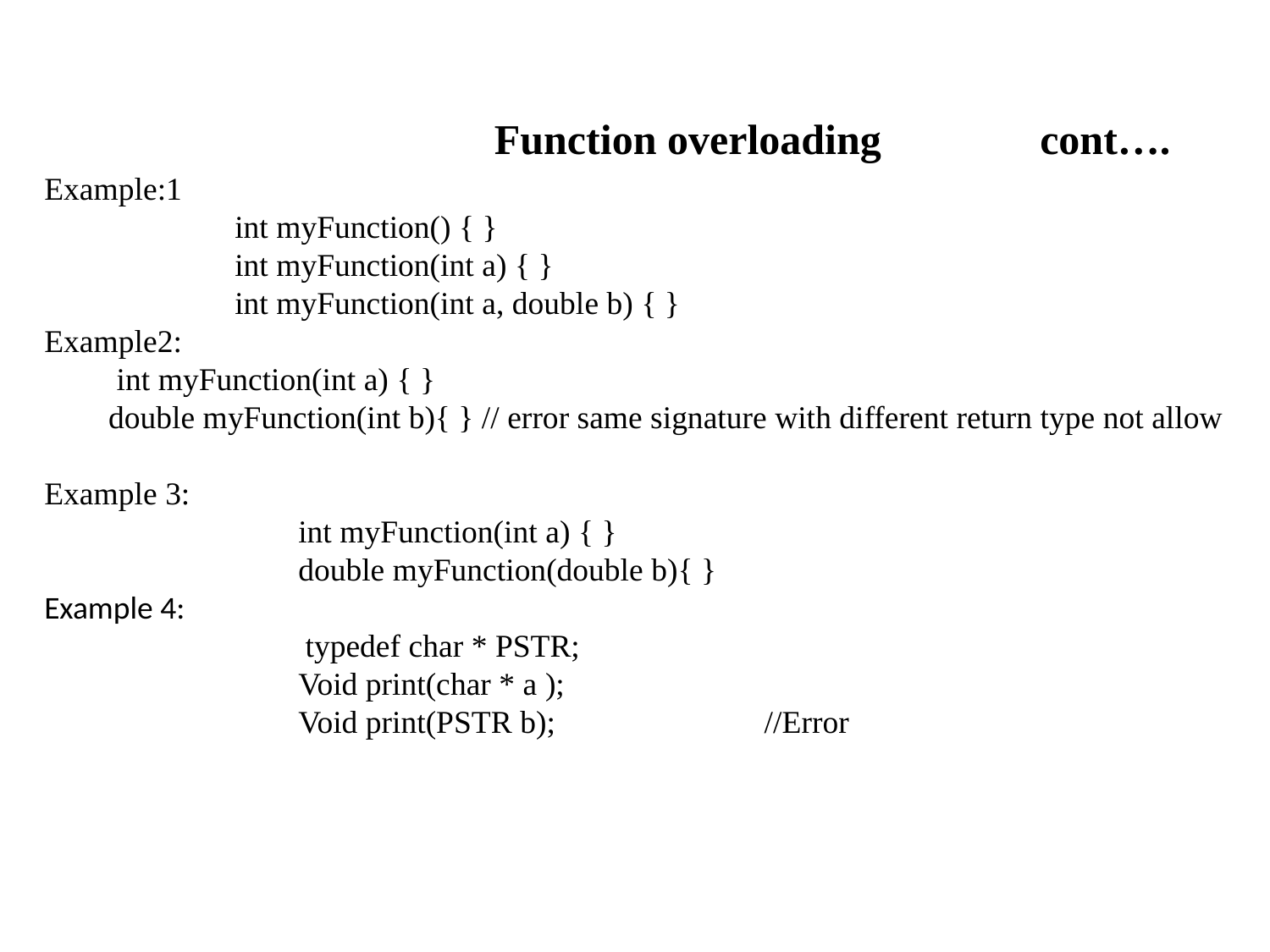

#
Function overloading               cont….

Example:1
int myFunction() { }
int myFunction(int a) { }
int myFunction(int a, double b) { }
Example2:
         int myFunction(int a) { }
        double myFunction(int b){ } // error same signature with different return type not allow

Example 3:
int myFunction(int a) { }
double myFunction(double b){ }
Example 4:
 typedef char * PSTR;
Void print(char * a );
Void print(PSTR b);                          //Error